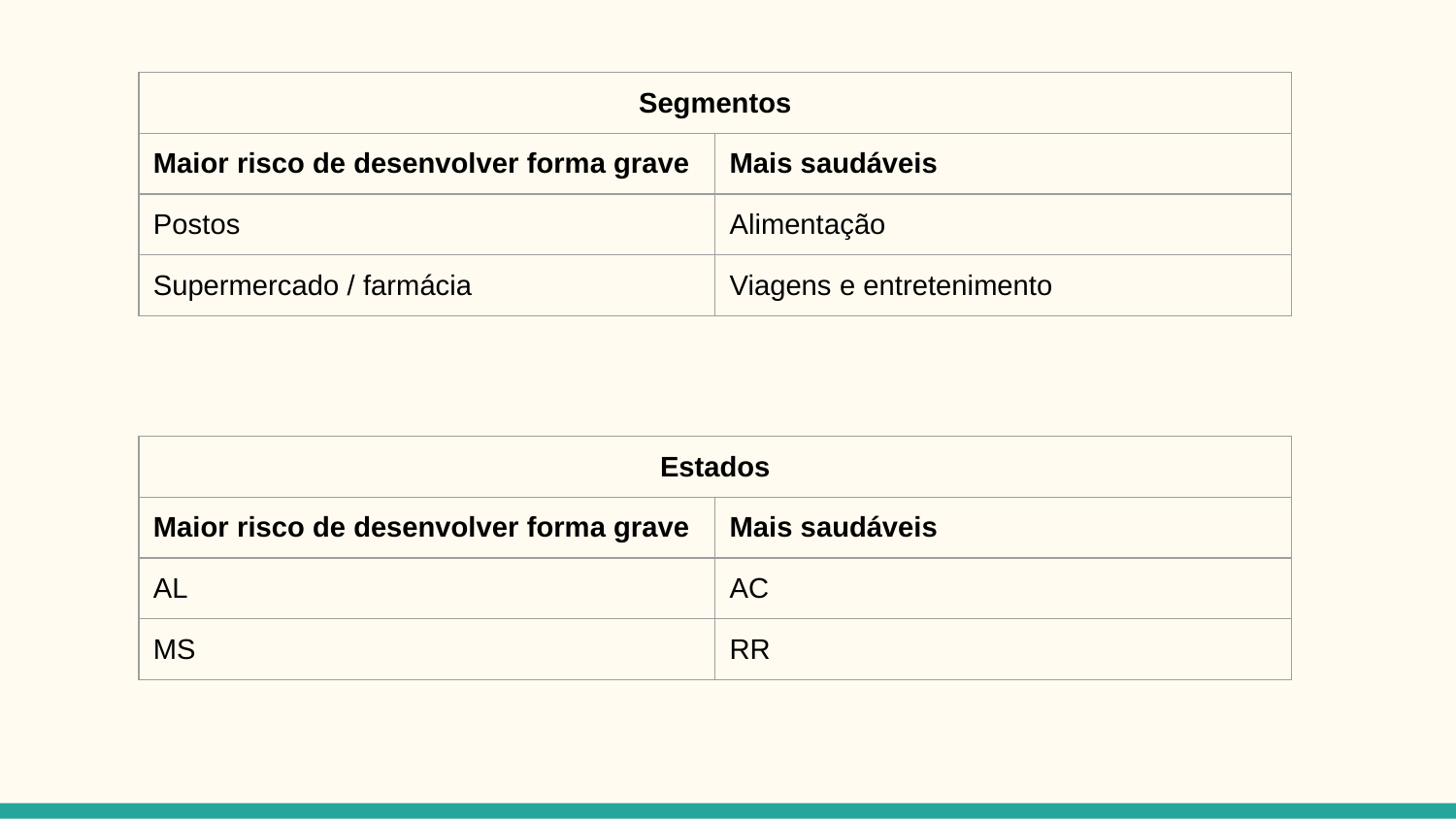

| Segmentos |  |
| --- | --- |
| Maior risco de desenvolver forma grave | Mais saudáveis |
| Postos | Alimentação |
| Supermercado / farmácia | Viagens e entretenimento |
| Estados |  |
| --- | --- |
| Maior risco de desenvolver forma grave | Mais saudáveis |
| AL | AC |
| MS | RR |